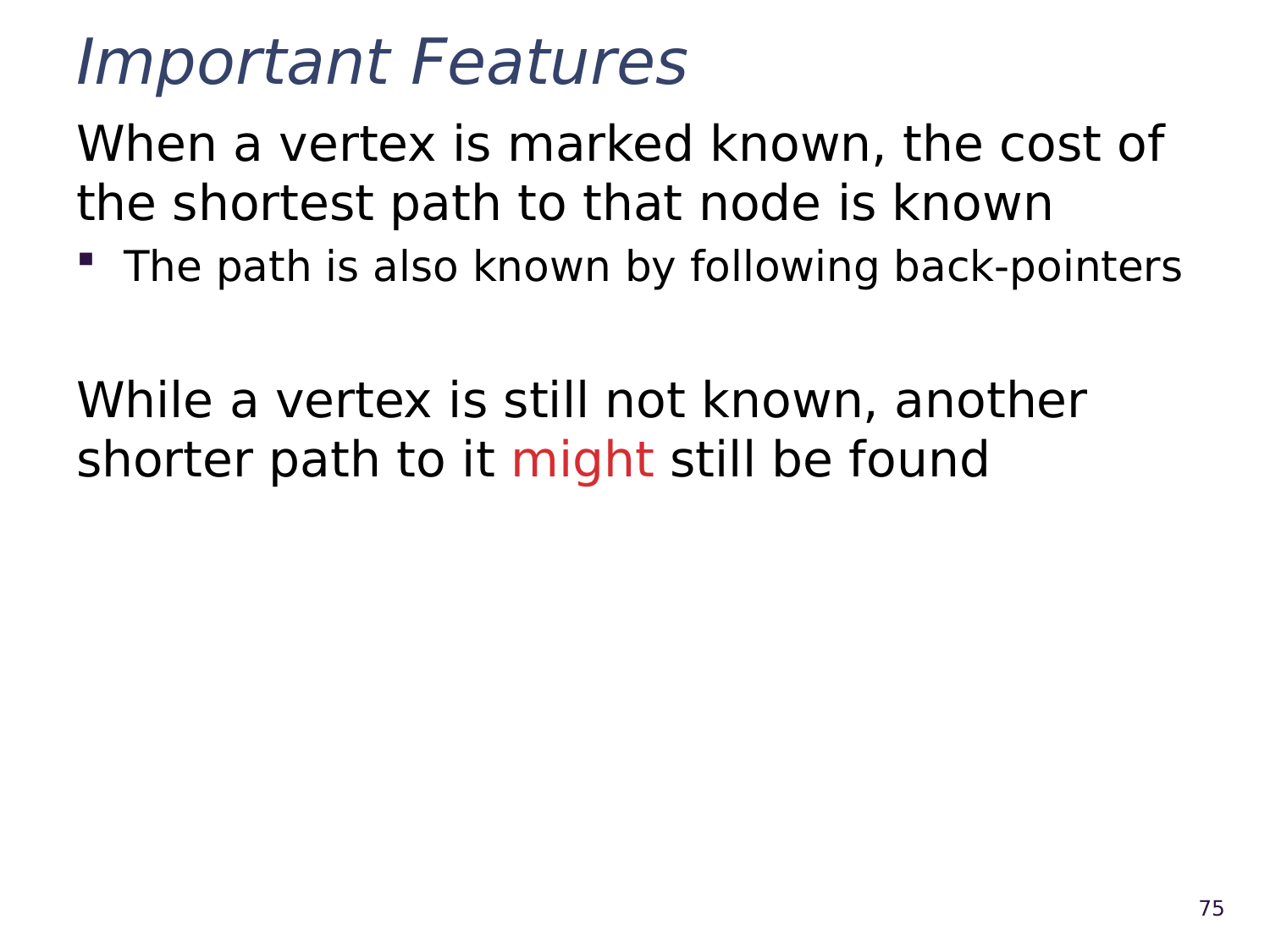

# Important Features
When a vertex is marked known, the cost of the shortest path to that node is known
The path is also known by following back-pointers

While a vertex is still not known, another shorter path to it might still be found
75